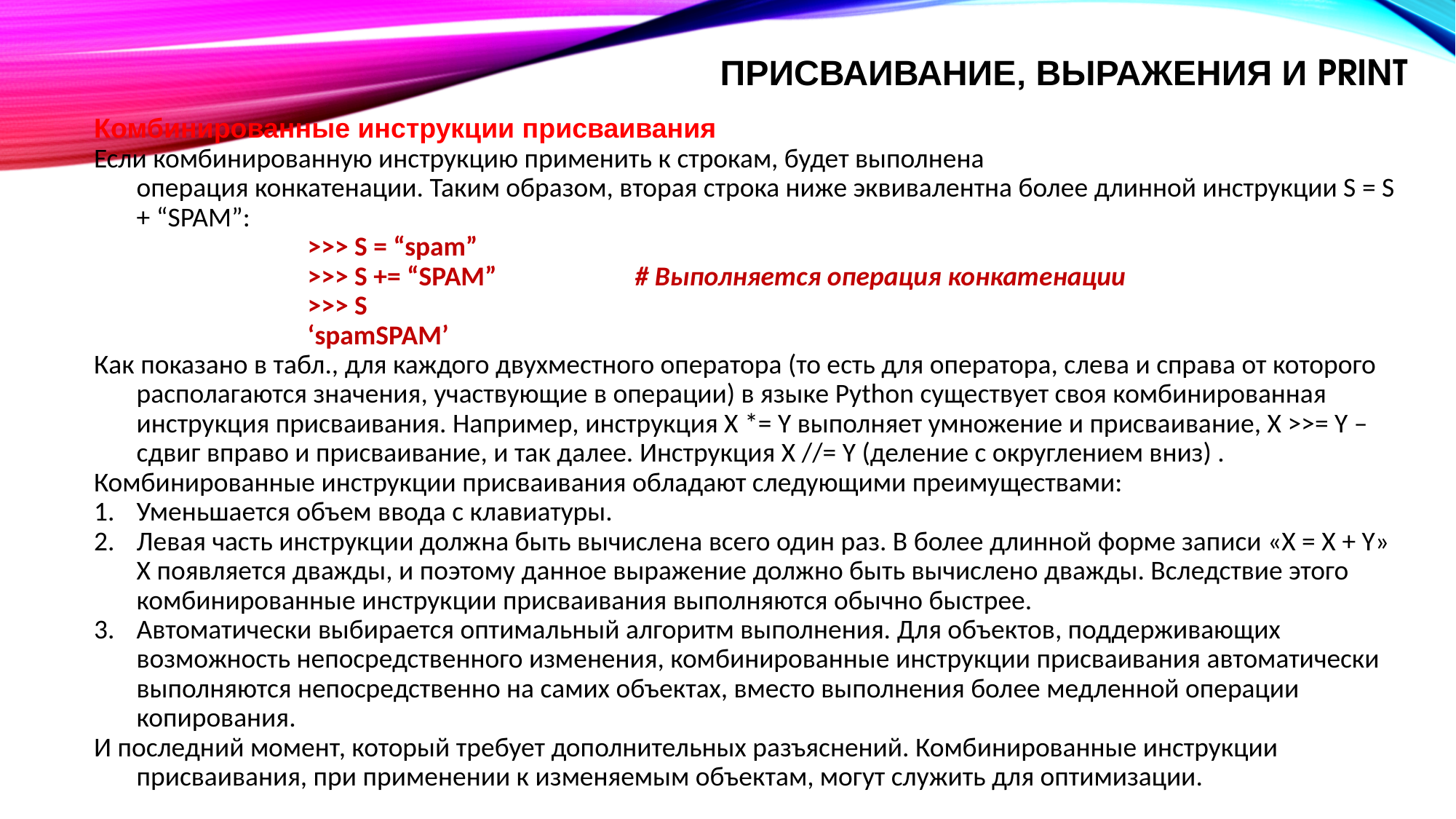

# Присваивание, выражения и print
Комбинированные инструкции присваивания
Если комбинированную инструкцию применить к строкам, будет выполнена
операция конкатенации. Таким образом, вторая строка ниже эквивалентна более длинной инструкции S = S + “SPAM”:
>>> S = “spam”
>>> S += “SPAM” 		# Выполняется операция конкатенации
>>> S
‘spamSPAM’
Как показано в табл., для каждого двухместного оператора (то есть для оператора, слева и справа от которого располагаются значения, участвующие в операции) в языке Python существует своя комбинированная инструкция присваивания. Например, инструкция X *= Y выполняет умножение и присваивание, X >>= Y – сдвиг вправо и присваивание, и так далее. Инструкция X //= Y (деление с округлением вниз) .
Комбинированные инструкции присваивания обладают следующими преимуществами:
Уменьшается объем ввода с клавиатуры.
Левая часть инструкции должна быть вычислена всего один раз. В более длинной форме записи «X = X + Y» X появляется дважды, и поэтому данное выражение должно быть вычислено дважды. Вследствие этого комбинированные инструкции присваивания выполняются обычно быстрее.
Автоматически выбирается оптимальный алгоритм выполнения. Для объектов, поддерживающих возможность непосредственного изменения, комбинированные инструкции присваивания автоматически выполняются непосредственно на самих объектах, вместо выполнения более медленной операции копирования.
И последний момент, который требует дополнительных разъяснений. Комбинированные инструкции присваивания, при применении к изменяемым объектам, могут служить для оптимизации.